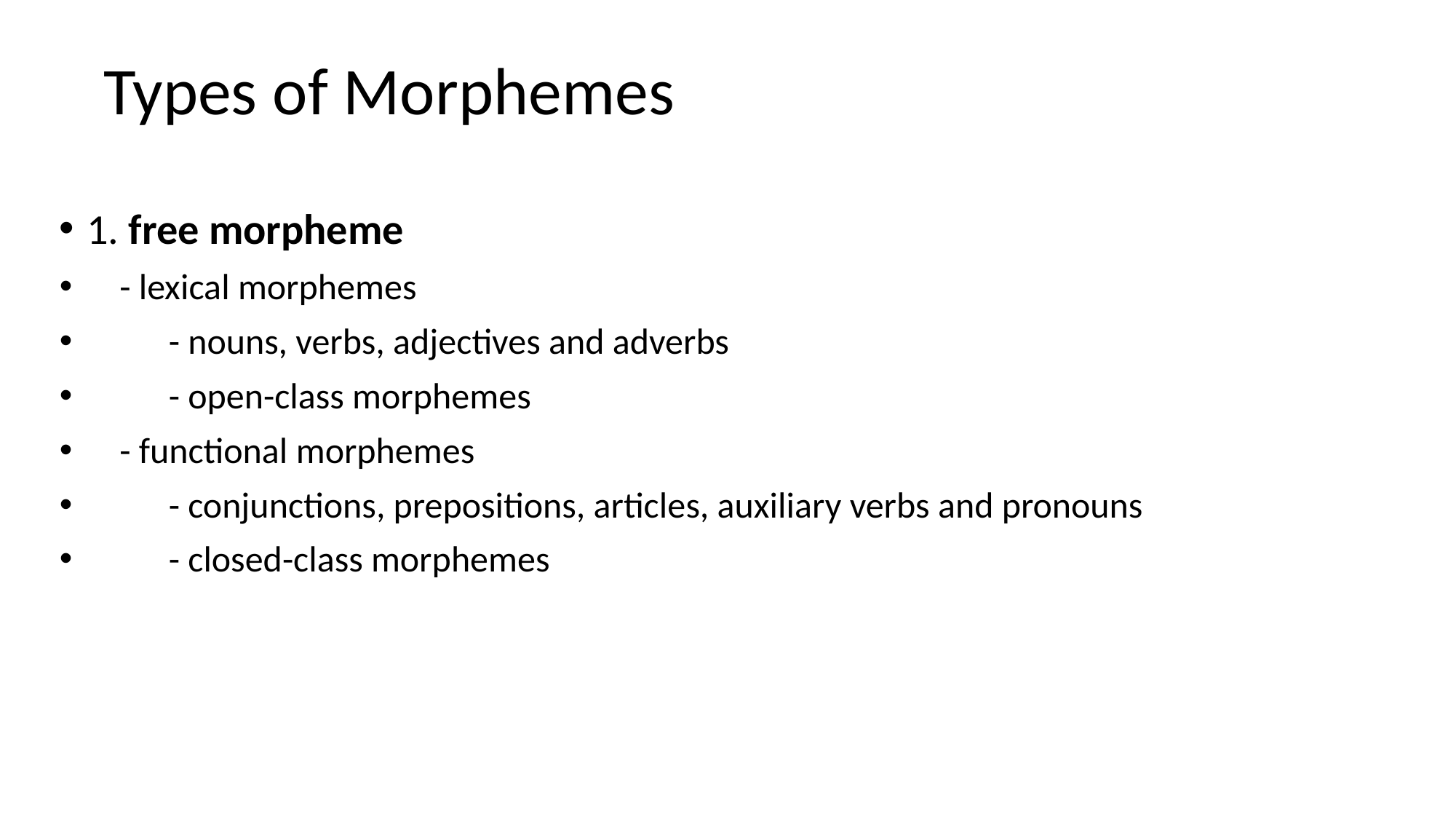

# Types of Morphemes
1. free morpheme
    - lexical morphemes
          - nouns, verbs, adjectives and adverbs
          - open-class morphemes
    - functional morphemes
          - conjunctions, prepositions, articles, auxiliary verbs and pronouns
          - closed-class morphemes